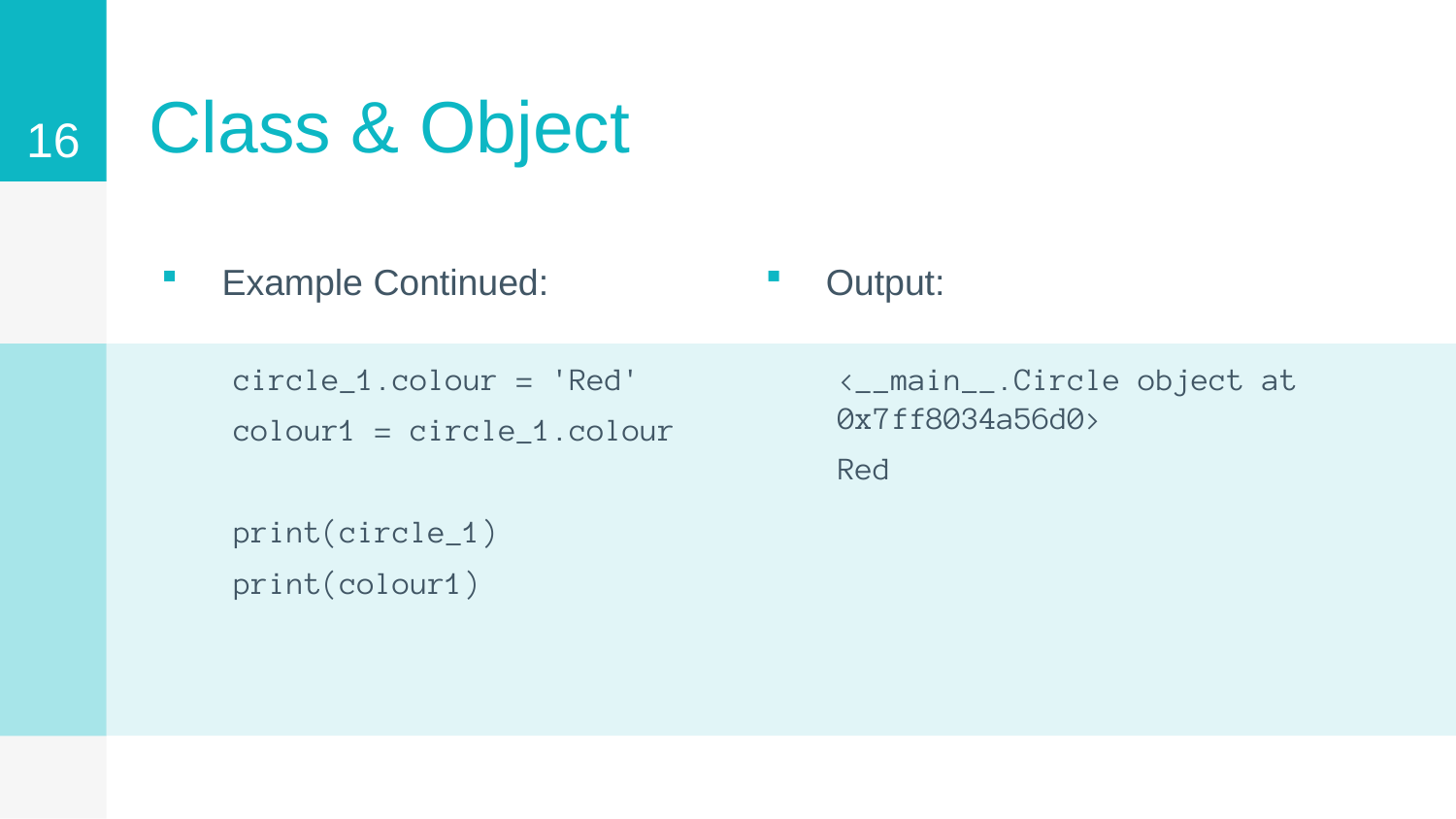

16
# Class & Object
Example Continued:
Output:
circle_1.colour = 'Red'
colour1 = circle_1.colour

print(circle_1)
print(colour1)
<__main__.Circle object at 0x7ff8034a56d0>
Red